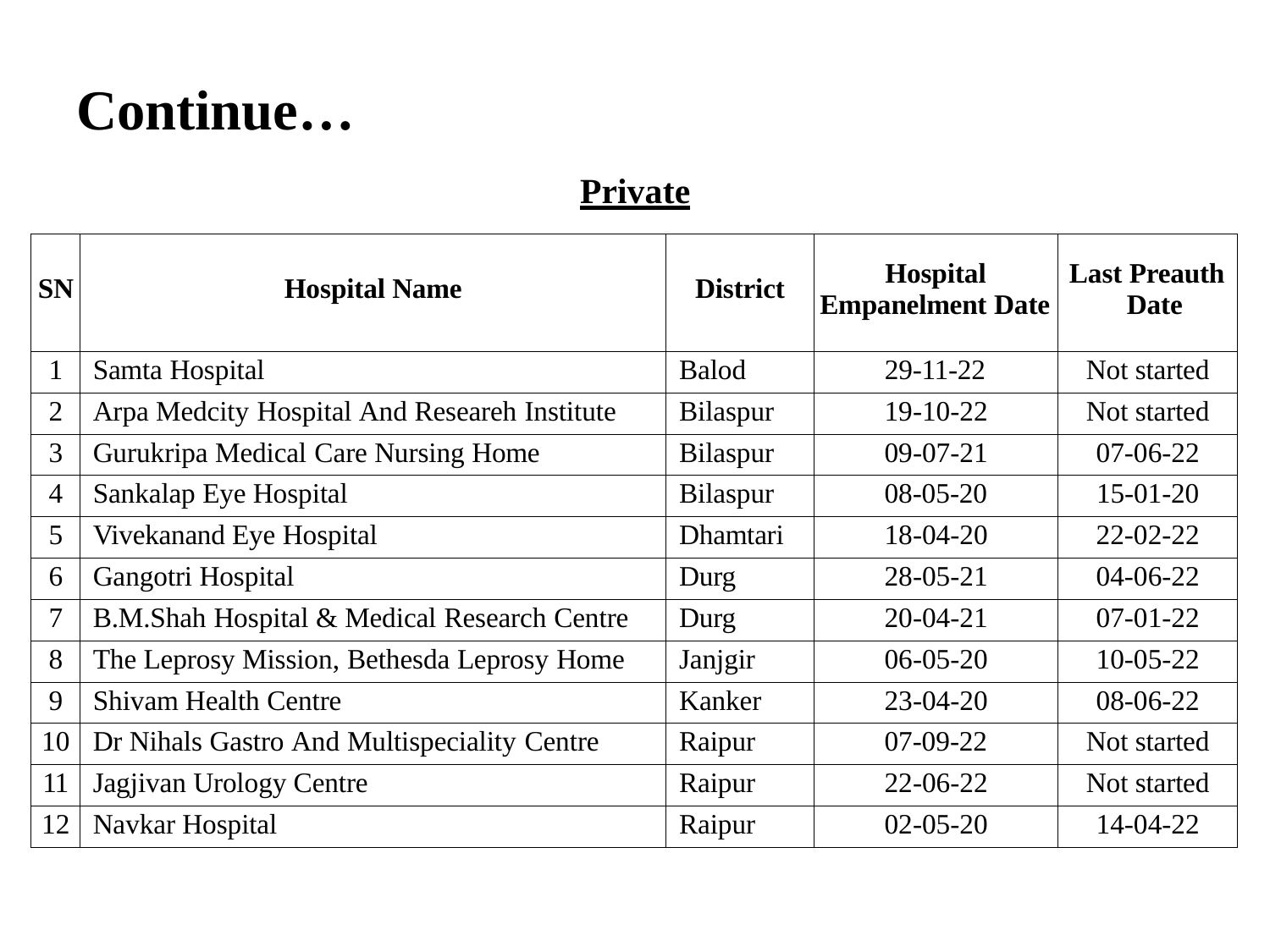

# Continue…
Private
| SN | Hospital Name | District | Hospital Empanelment Date | Last Preauth Date |
| --- | --- | --- | --- | --- |
| 1 | Samta Hospital | Balod | 29-11-22 | Not started |
| 2 | Arpa Medcity Hospital And Researeh Institute | Bilaspur | 19-10-22 | Not started |
| 3 | Gurukripa Medical Care Nursing Home | Bilaspur | 09-07-21 | 07-06-22 |
| 4 | Sankalap Eye Hospital | Bilaspur | 08-05-20 | 15-01-20 |
| 5 | Vivekanand Eye Hospital | Dhamtari | 18-04-20 | 22-02-22 |
| 6 | Gangotri Hospital | Durg | 28-05-21 | 04-06-22 |
| 7 | B.M.Shah Hospital & Medical Research Centre | Durg | 20-04-21 | 07-01-22 |
| 8 | The Leprosy Mission, Bethesda Leprosy Home | Janjgir | 06-05-20 | 10-05-22 |
| 9 | Shivam Health Centre | Kanker | 23-04-20 | 08-06-22 |
| 10 | Dr Nihals Gastro And Multispeciality Centre | Raipur | 07-09-22 | Not started |
| 11 | Jagjivan Urology Centre | Raipur | 22-06-22 | Not started |
| 12 | Navkar Hospital | Raipur | 02-05-20 | 14-04-22 |